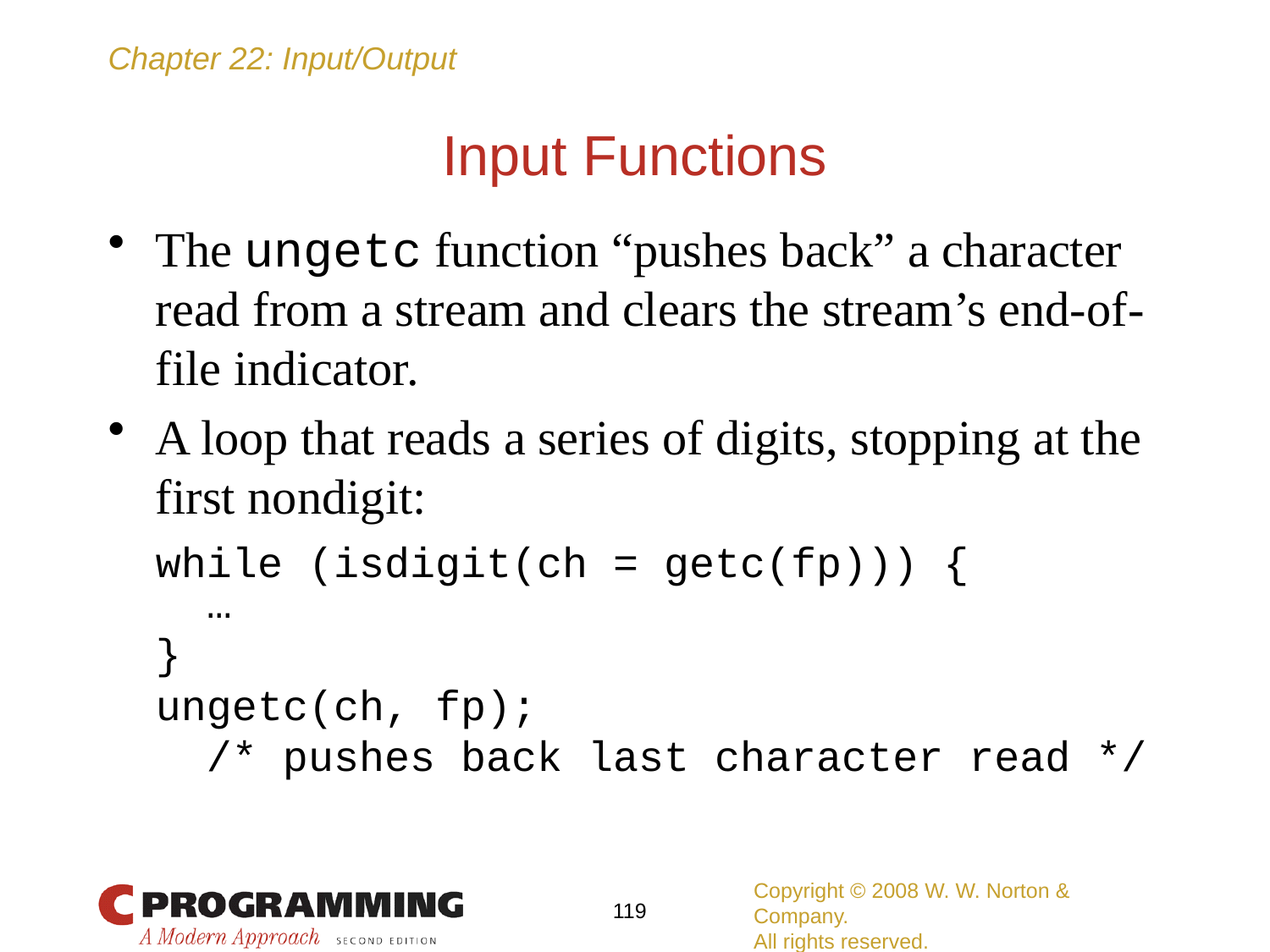

# Input Functions
The ungetc function “pushes back” a character read from a stream and clears the stream’s end-of-file indicator.
A loop that reads a series of digits, stopping at the first nondigit:
	while (isdigit(ch = getc(fp))) {
	  …
	}
	ungetc(ch, fp);
	  /* pushes back last character read */
Copyright © 2008 W. W. Norton & Company.
All rights reserved.
119